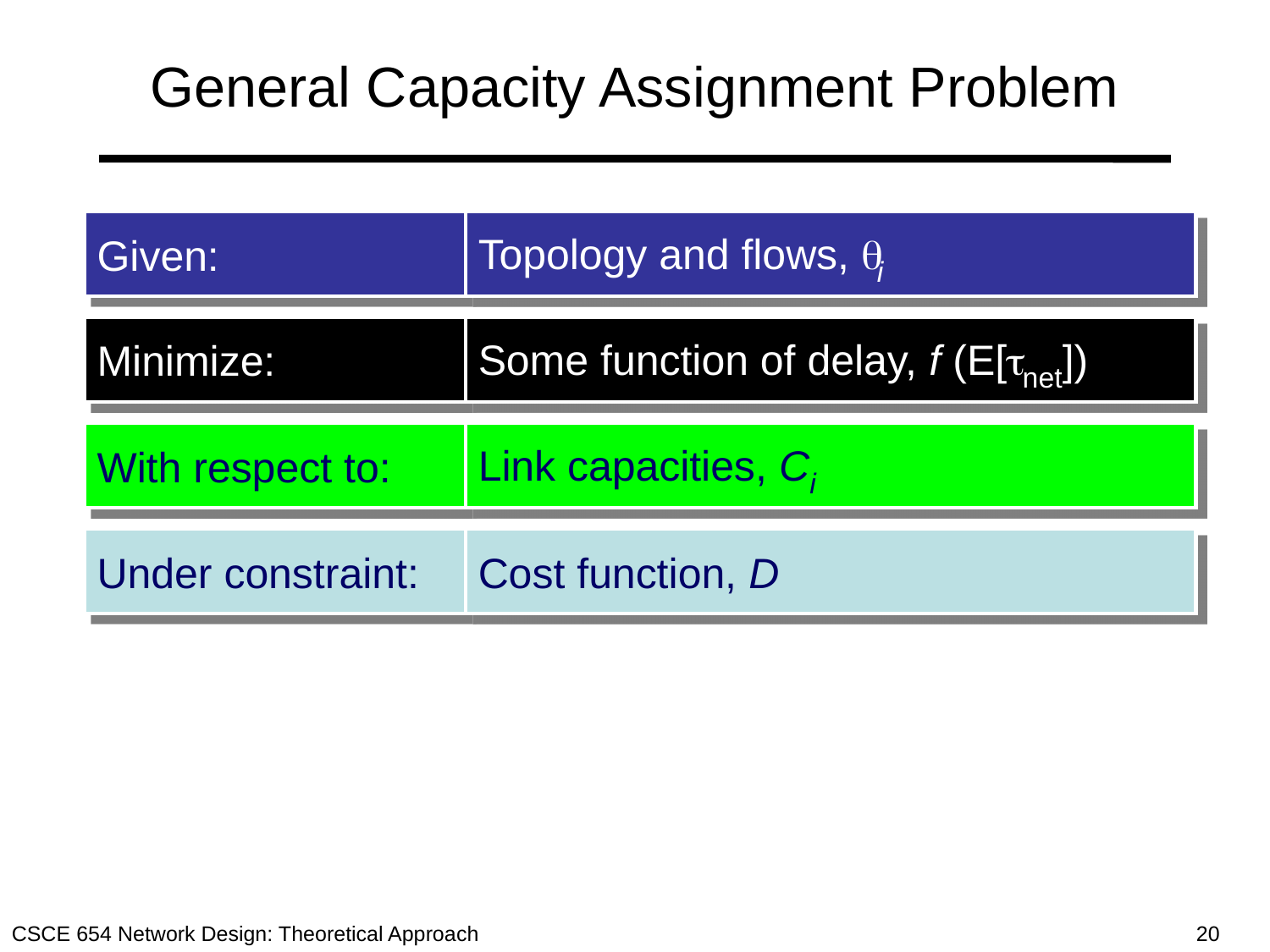

# General Capacity Assignment Problem
Given:
Topology and flows, θi
Minimize:
Some function of delay, f (E[τnet])
With respect to:
Link capacities, Ci
Under constraint:
Cost function, D